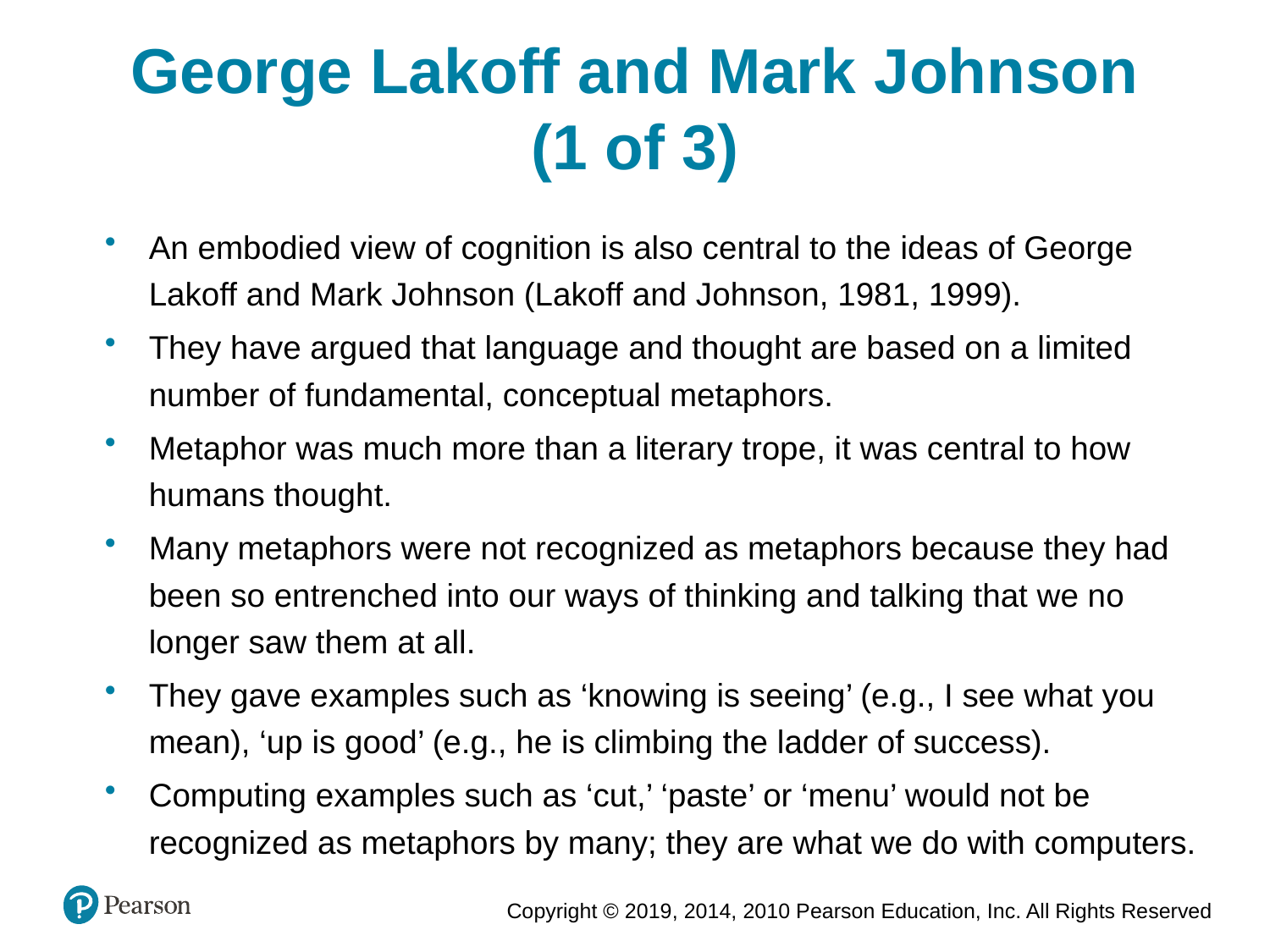

George Lakoff and Mark Johnson (1 of 3)
An embodied view of cognition is also central to the ideas of George Lakoff and Mark Johnson (Lakoff and Johnson, 1981, 1999).
They have argued that language and thought are based on a limited number of fundamental, conceptual metaphors.
Metaphor was much more than a literary trope, it was central to how humans thought.
Many metaphors were not recognized as metaphors because they had been so entrenched into our ways of thinking and talking that we no longer saw them at all.
They gave examples such as ‘knowing is seeing’ (e.g., I see what you mean), ‘up is good’ (e.g., he is climbing the ladder of success).
Computing examples such as ‘cut,’ ‘paste’ or ‘menu’ would not be recognized as metaphors by many; they are what we do with computers.